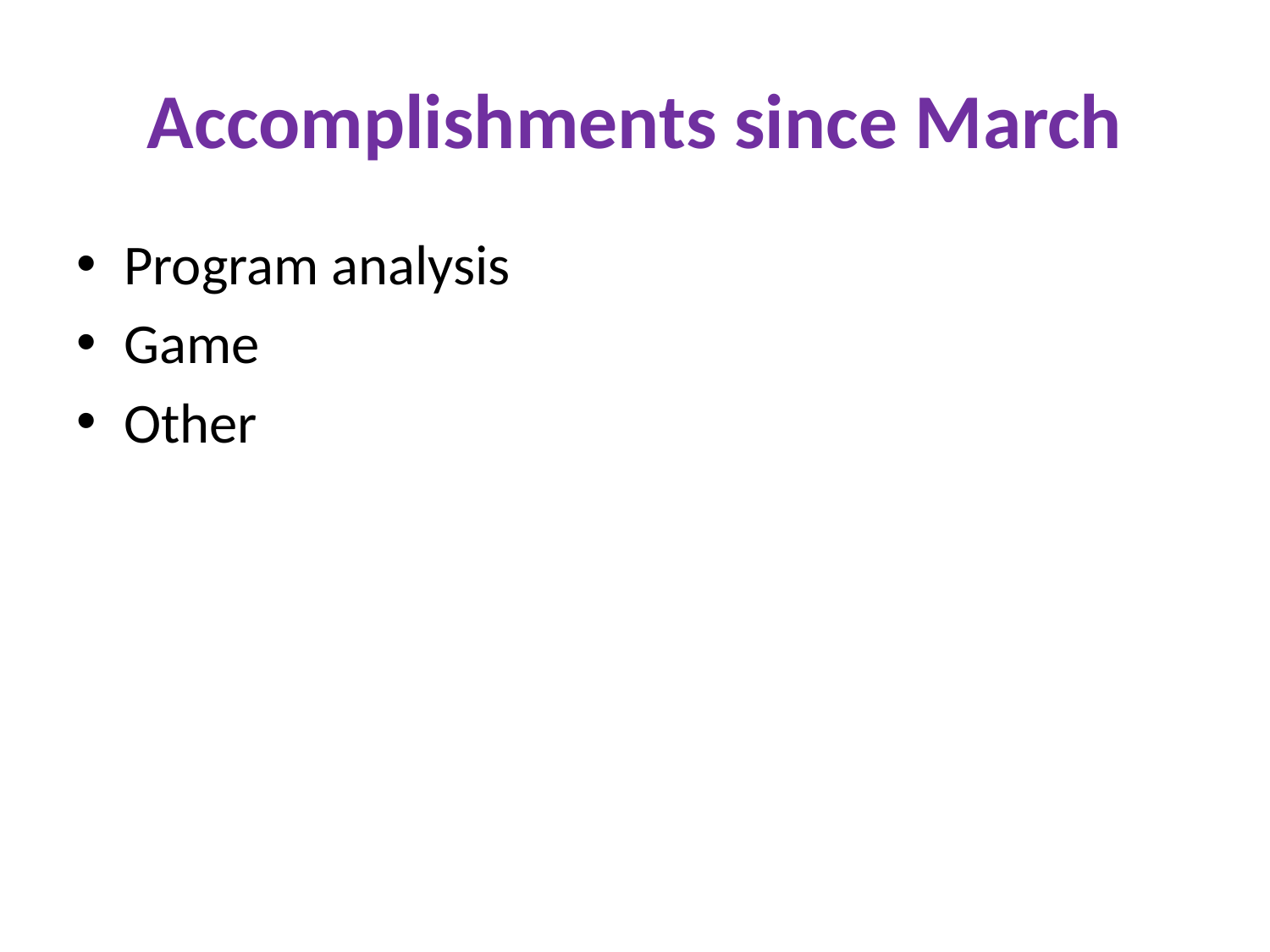

# Accomplishments since March
Program analysis
Game
Other